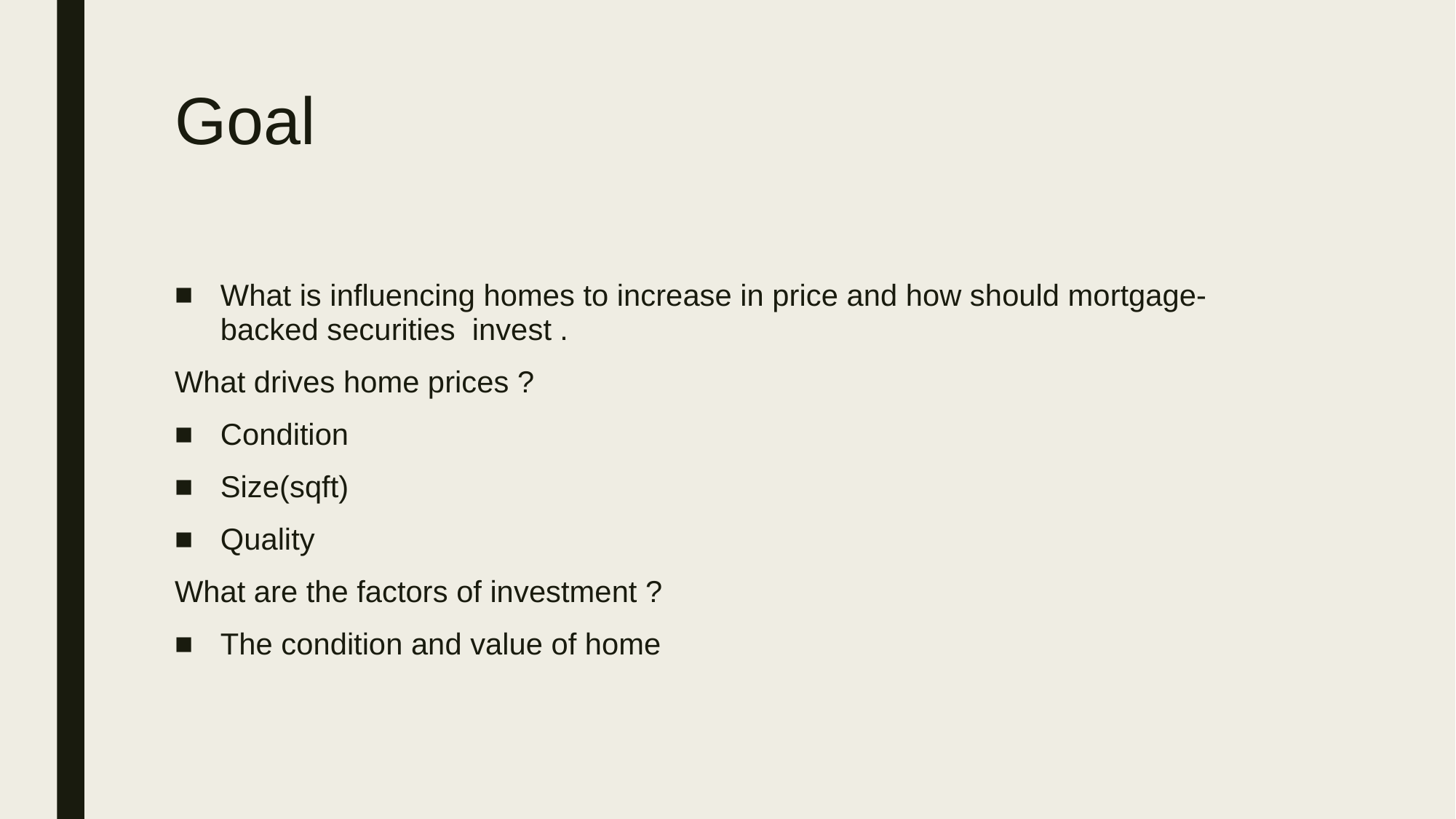

# Goal
What is influencing homes to increase in price and how should mortgage-backed securities  invest .
What drives home prices ?
Condition
Size(sqft)
Quality
What are the factors of investment ?
The condition and value of home